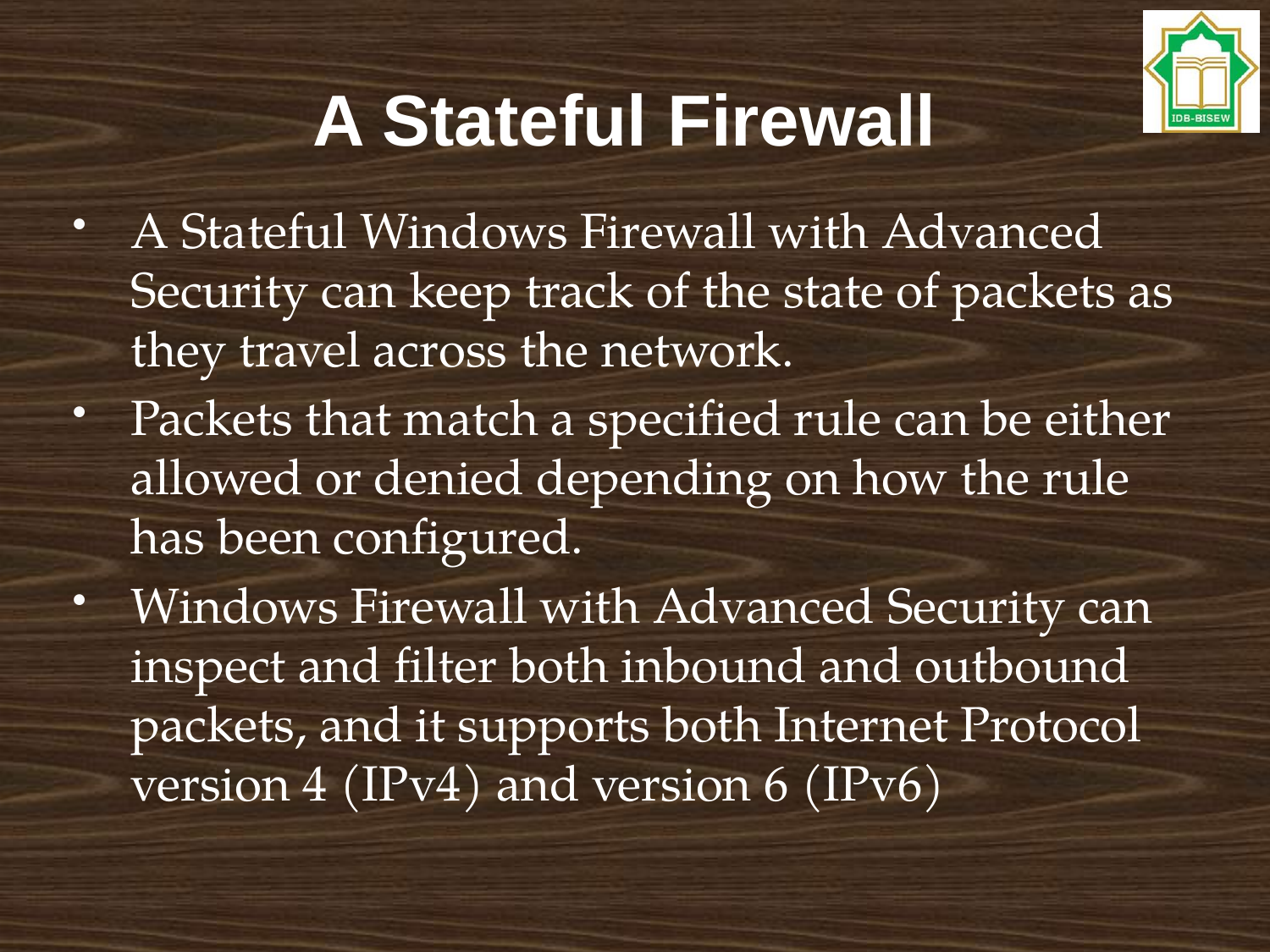

# A Stateful Firewall
A Stateful Windows Firewall with Advanced Security can keep track of the state of packets as they travel across the network.
Packets that match a specified rule can be either allowed or denied depending on how the rule has been configured.
Windows Firewall with Advanced Security can inspect and filter both inbound and outbound packets, and it supports both Internet Protocol version 4 (IPv4) and version 6 (IPv6)